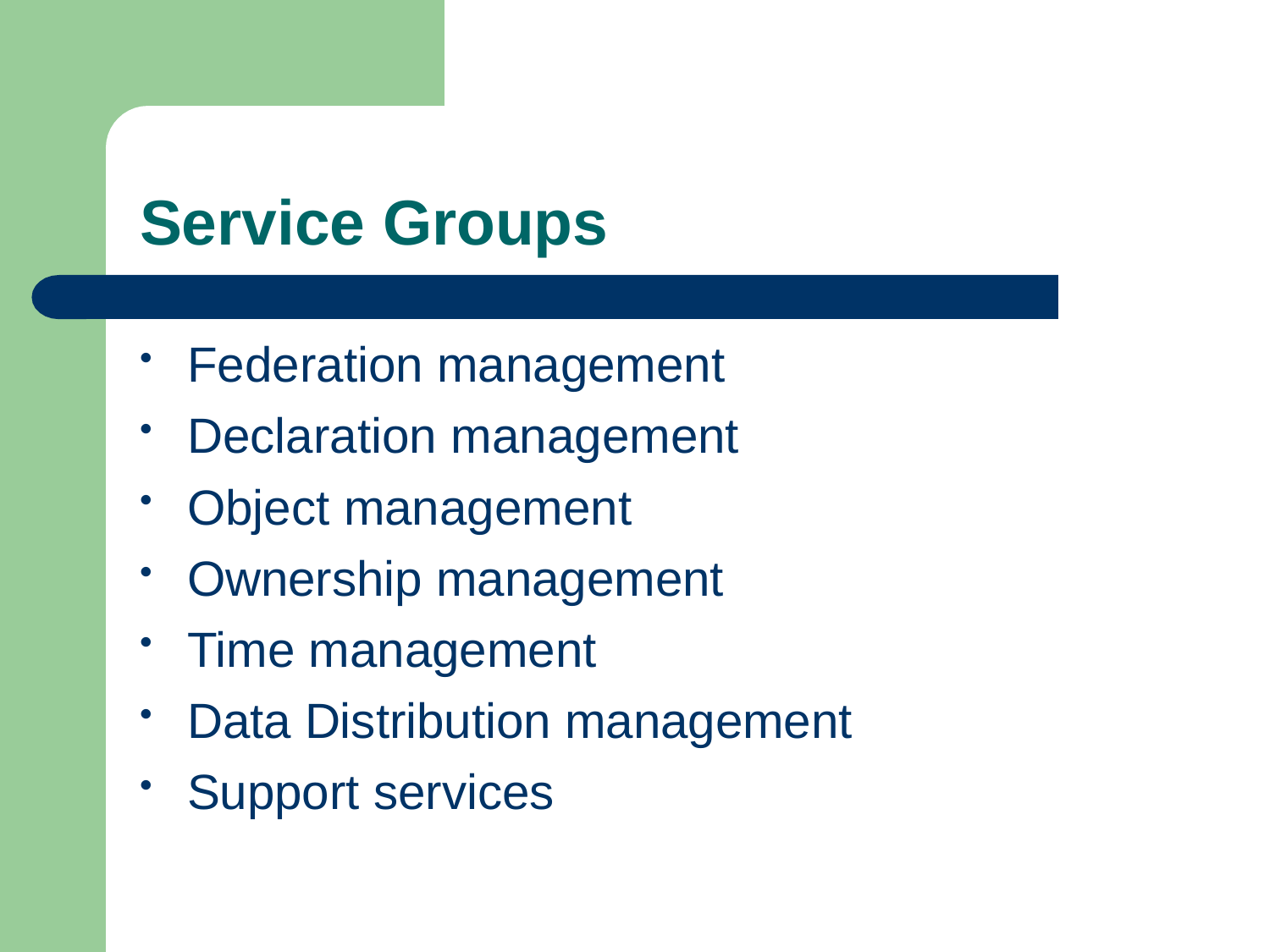

# Service Groups
Federation management
Declaration management
Object management
Ownership management
Time management
Data Distribution management
Support services